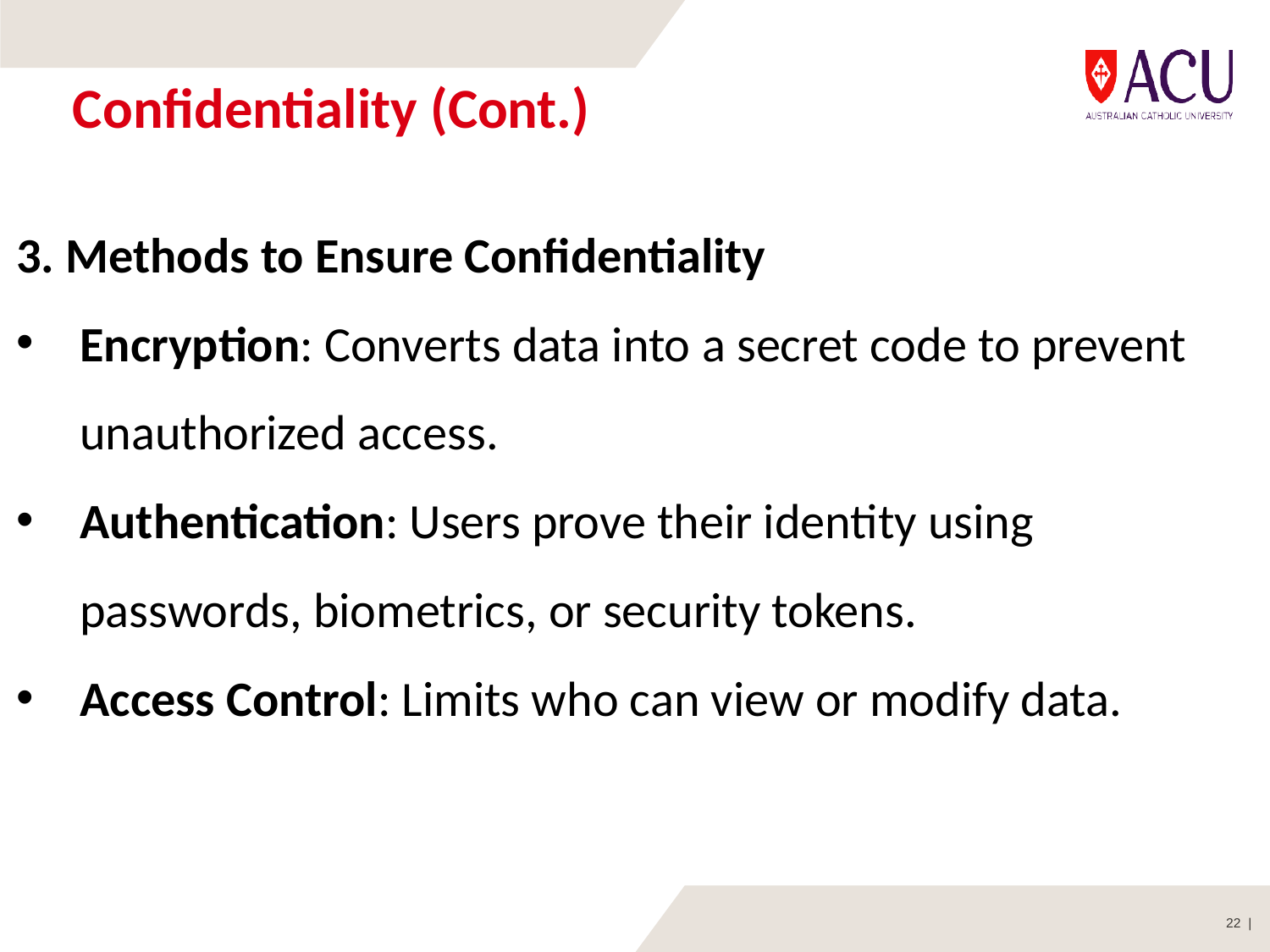

# Confidentiality (Cont.)
3. Methods to Ensure Confidentiality
Encryption: Converts data into a secret code to prevent unauthorized access.
Authentication: Users prove their identity using passwords, biometrics, or security tokens.
Access Control: Limits who can view or modify data.
22 |